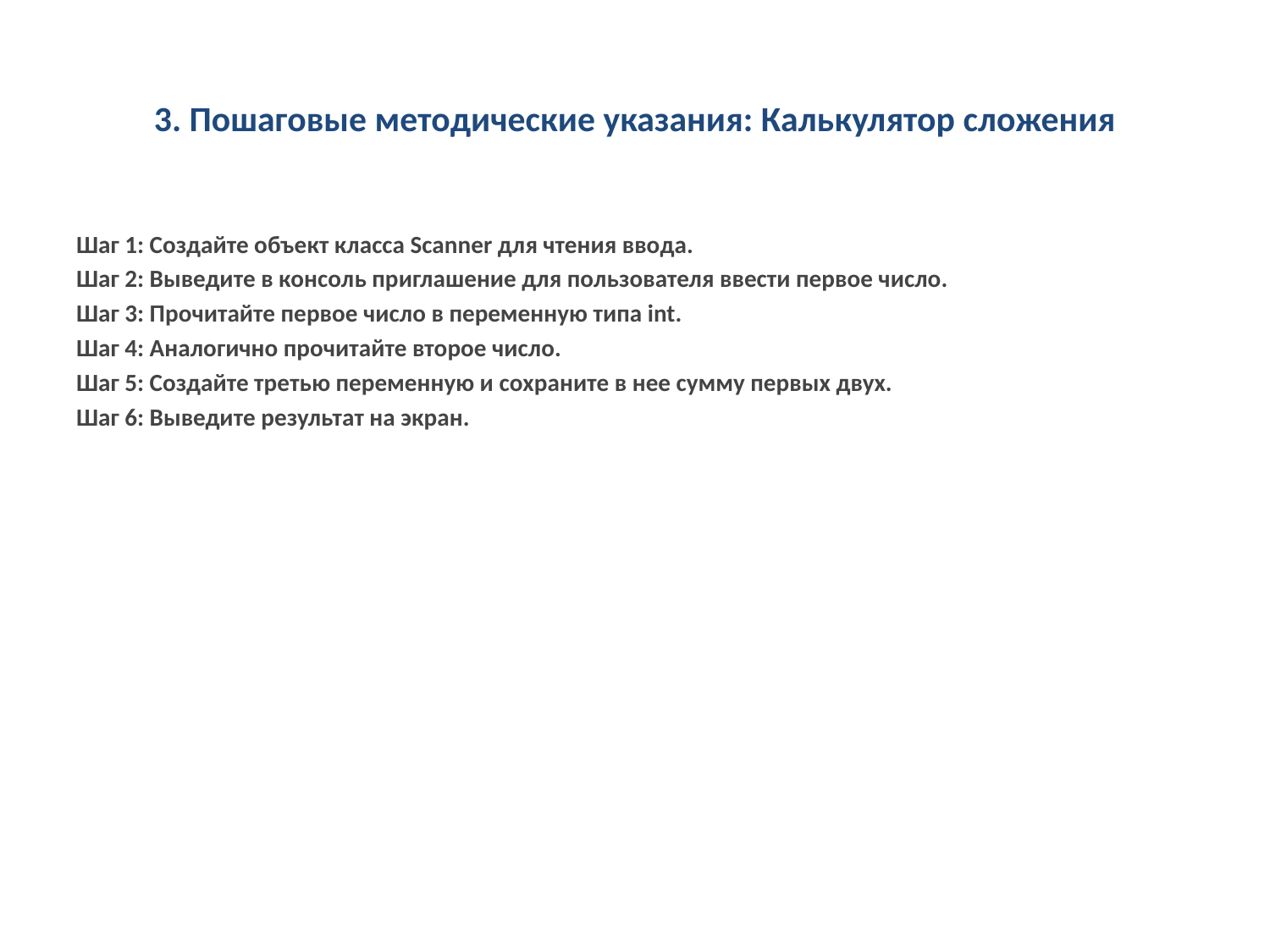

# 3. Пошаговые методические указания: Калькулятор сложения
Шаг 1: Создайте объект класса Scanner для чтения ввода.
Шаг 2: Выведите в консоль приглашение для пользователя ввести первое число.
Шаг 3: Прочитайте первое число в переменную типа int.
Шаг 4: Аналогично прочитайте второе число.
Шаг 5: Создайте третью переменную и сохраните в нее сумму первых двух.
Шаг 6: Выведите результат на экран.